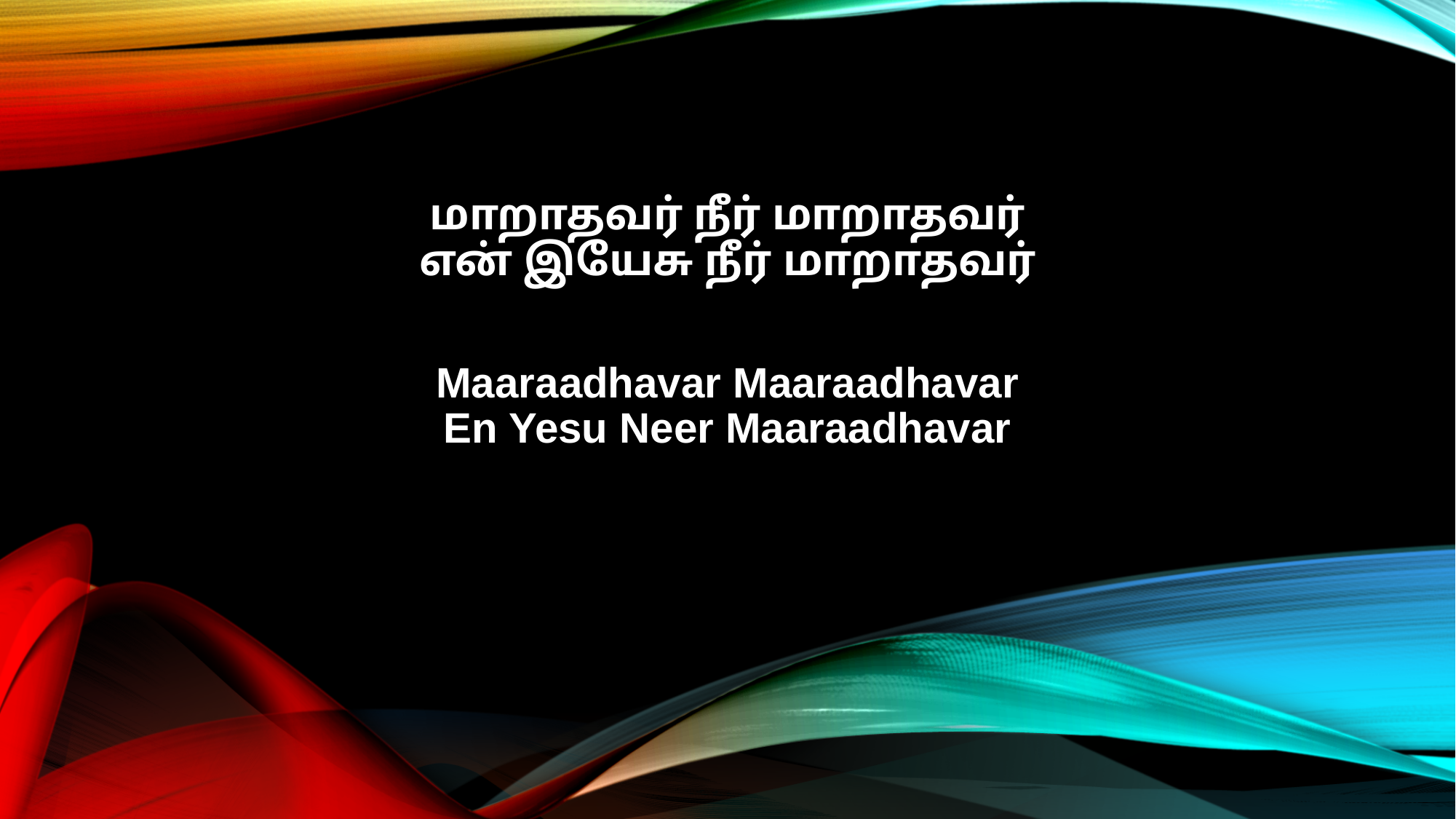

மாறாதவர் நீர் மாறாதவர்
என் இயேசு நீர் மாறாதவர்

Maaraadhavar Maaraadhavar
En Yesu Neer Maaraadhavar